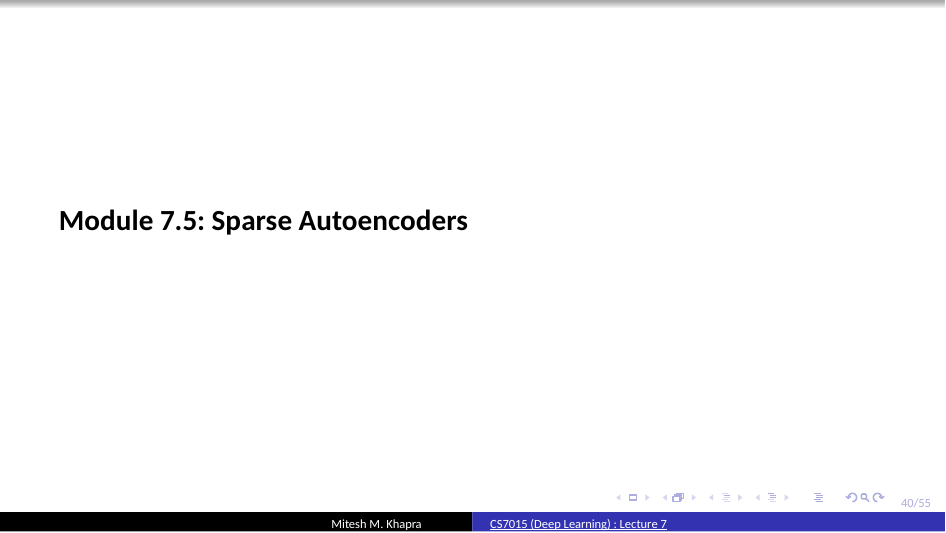

Module 7.5: Sparse Autoencoders
40/55

Mitesh M. Khapra
CS7015 (Deep Learning) : Lecture 7